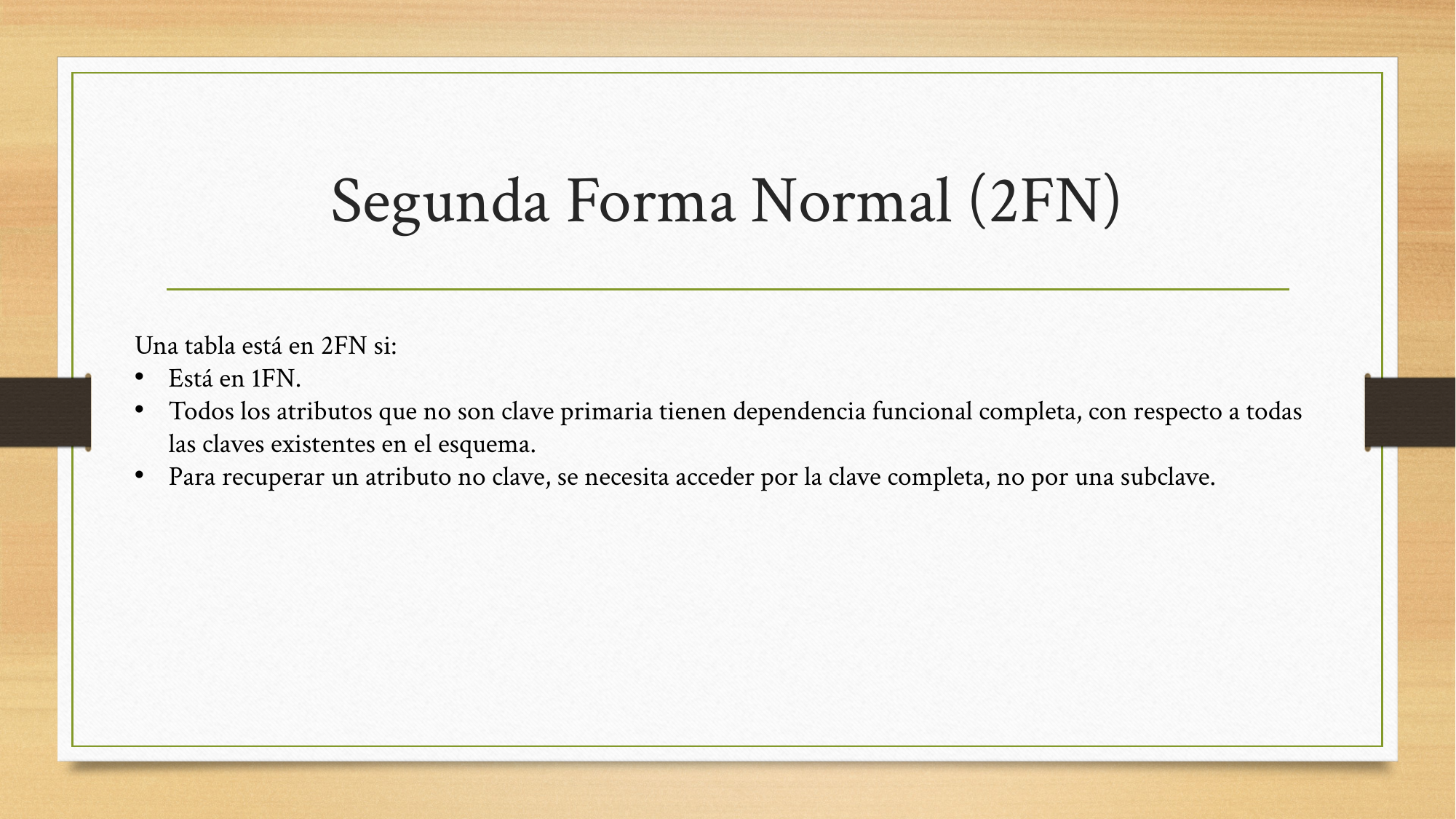

# Segunda Forma Normal (2FN)
Una tabla está en 2FN si:
Está en 1FN.
Todos los atributos que no son clave primaria tienen dependencia funcional completa, con respecto a todas las claves existentes en el esquema.
Para recuperar un atributo no clave, se necesita acceder por la clave completa, no por una subclave.